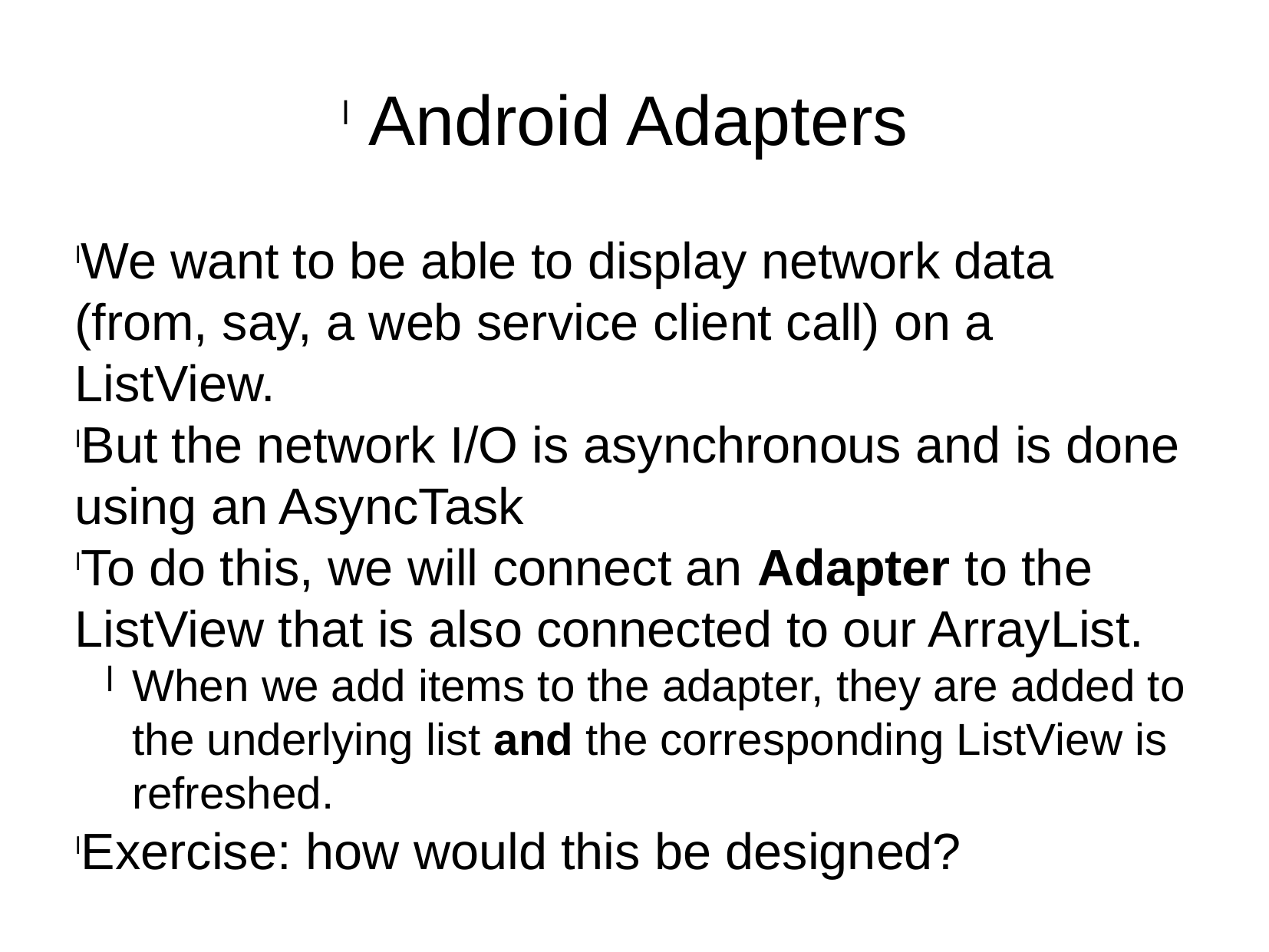

Android Adapters
We want to be able to display network data (from, say, a web service client call) on a ListView.
But the network I/O is asynchronous and is done using an AsyncTask
To do this, we will connect an Adapter to the ListView that is also connected to our ArrayList.
When we add items to the adapter, they are added to the underlying list and the corresponding ListView is refreshed.
Exercise: how would this be designed?